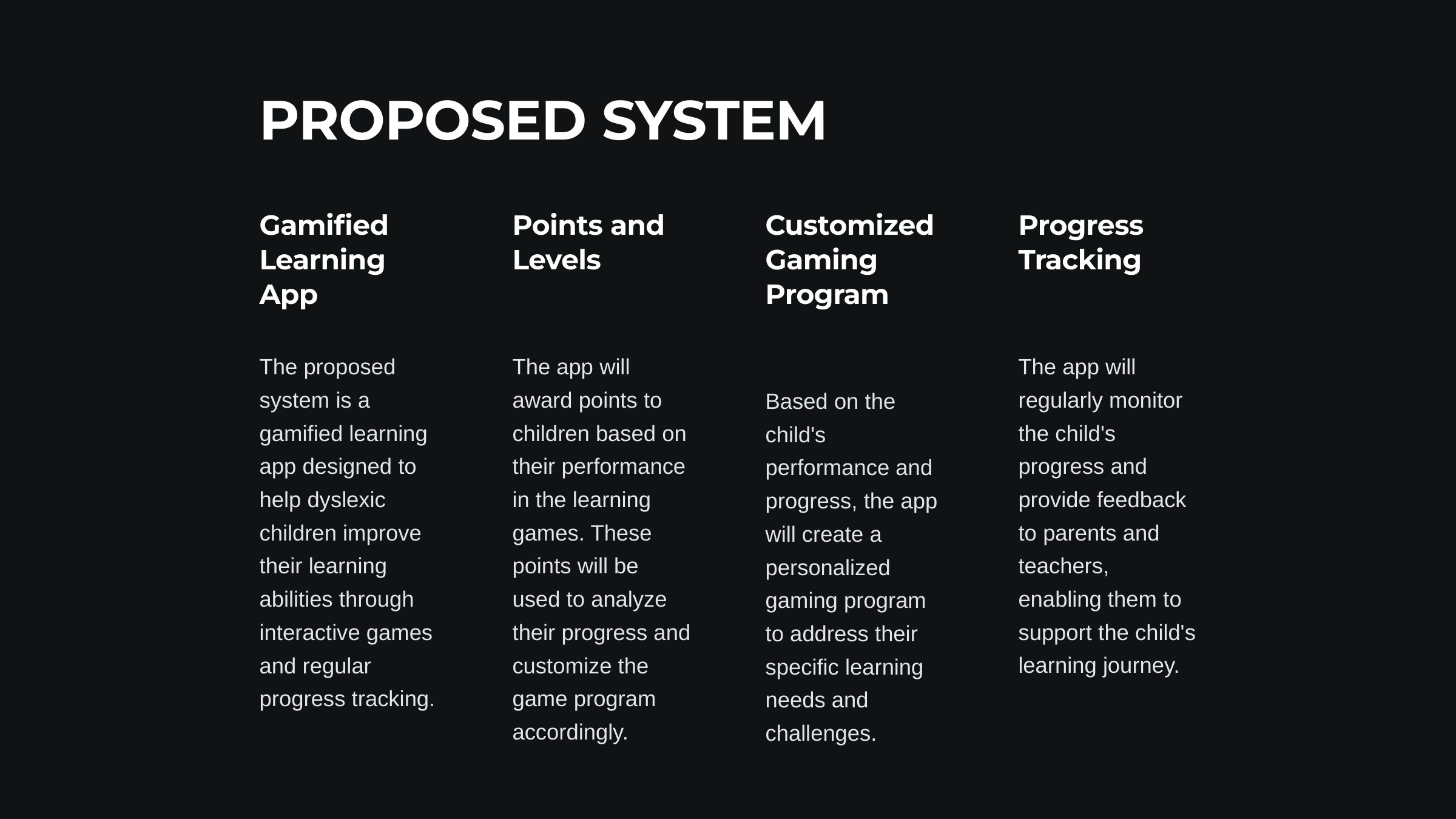

PROPOSED SYSTEM
Gamified Learning App
Points and Levels
Customized Gaming Program
Progress Tracking
The proposed system is a gamified learning app designed to help dyslexic children improve their learning abilities through interactive games and regular progress tracking.
The app will award points to children based on their performance in the learning games. These points will be used to analyze their progress and customize the game program accordingly.
The app will regularly monitor the child's progress and provide feedback to parents and teachers, enabling them to support the child's learning journey.
Based on the child's performance and progress, the app will create a personalized gaming program to address their specific learning needs and challenges.